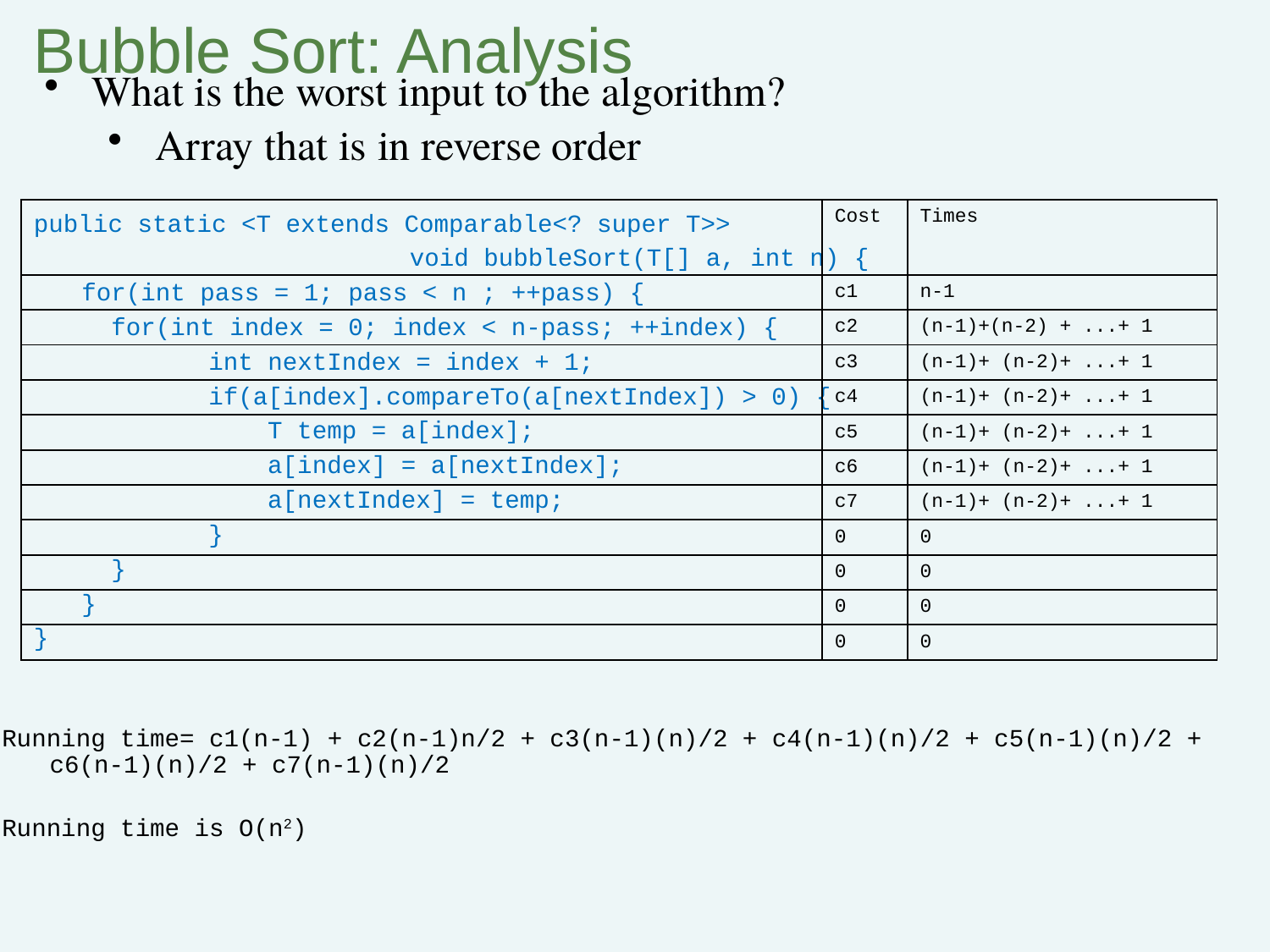

# Bubble Sort: Analysis
What is the worst input to the algorithm?
Array that is in reverse order
|  | Cost | Times |
| --- | --- | --- |
|  | c1 | n-1 |
|  | c2 | (n-1)+(n-2) + ...+ 1 |
|  | c3 | (n-1)+ (n-2)+ ...+ 1 |
|  | c4 | (n-1)+ (n-2)+ ...+ 1 |
|  | c5 | (n-1)+ (n-2)+ ...+ 1 |
|  | c6 | (n-1)+ (n-2)+ ...+ 1 |
|  | c7 | (n-1)+ (n-2)+ ...+ 1 |
|  | 0 | 0 |
|  | 0 | 0 |
|  | 0 | 0 |
|  | 0 | 0 |
public static <T extends Comparable<? super T>>
			     void bubbleSort(T[] a, int n) {
	for(int pass = 1; pass < n ; ++pass) {
	  for(int index = 0; index < n-pass; ++index) {
		int nextIndex = index + 1;
		if(a[index].compareTo(a[nextIndex]) > 0) {
		    T temp = a[index];
		    a[index] = a[nextIndex];
		    a[nextIndex] = temp;
		}
	  }
	}
}
Running time= c1(n-1) + c2(n-1)n/2 + c3(n-1)(n)/2 + c4(n-1)(n)/2 + c5(n-1)(n)/2 + c6(n-1)(n)/2 + c7(n-1)(n)/2

Running time is O(n2)